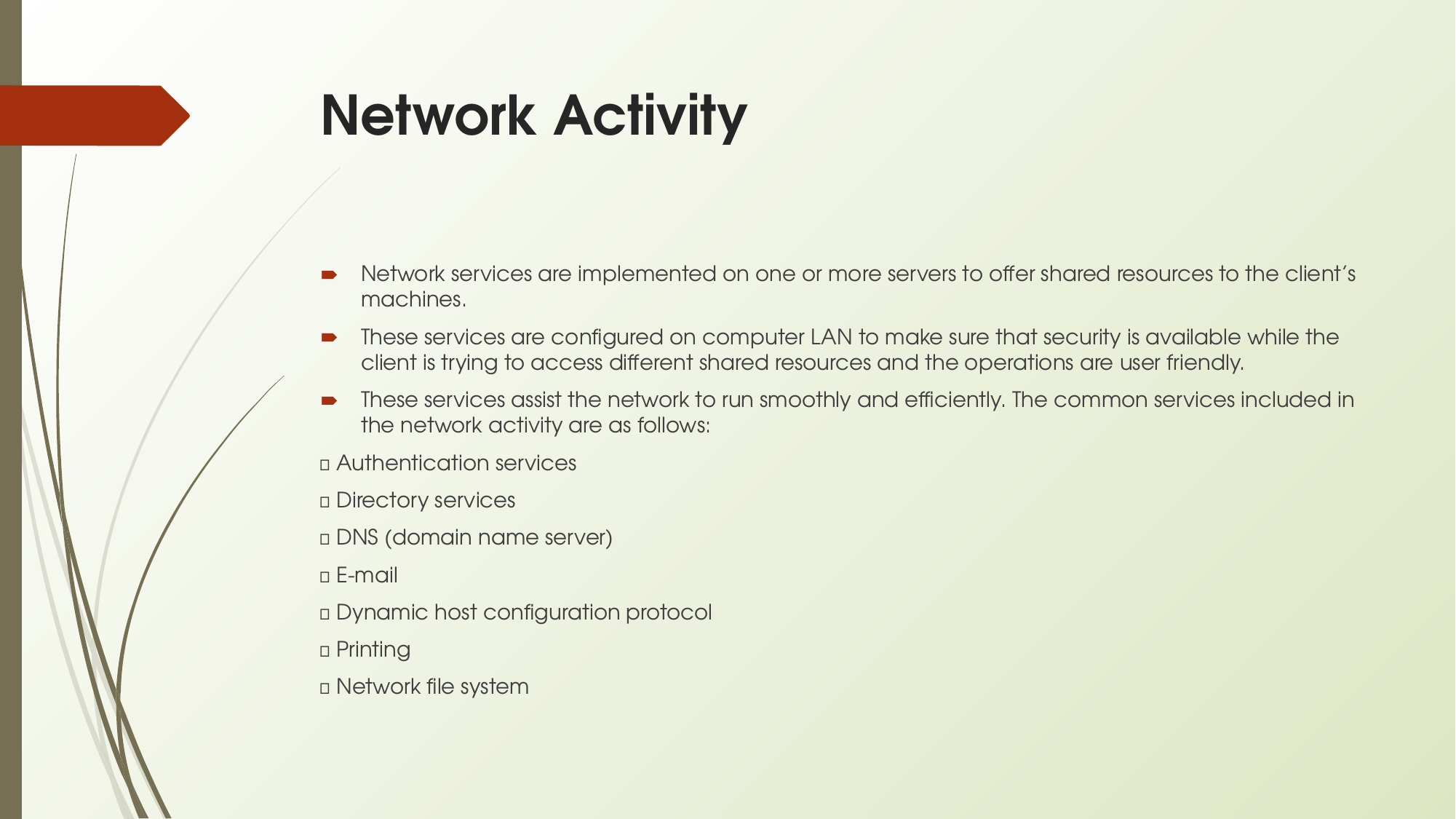

# Network Activity
Network services are implemented on one or more servers to offer shared resources to the client’s machines.
These services are configured on computer LAN to make sure that security is available while the client is trying to access different shared resources and the operations are user friendly.
These services assist the network to run smoothly and efficiently. The common services included in the network activity are as follows:
􀂄 Authentication services
􀂄 Directory services
􀂄 DNS (domain name server)
􀂄 E-mail
􀂄 Dynamic host configuration protocol
􀂄 Printing
􀂄 Network file system